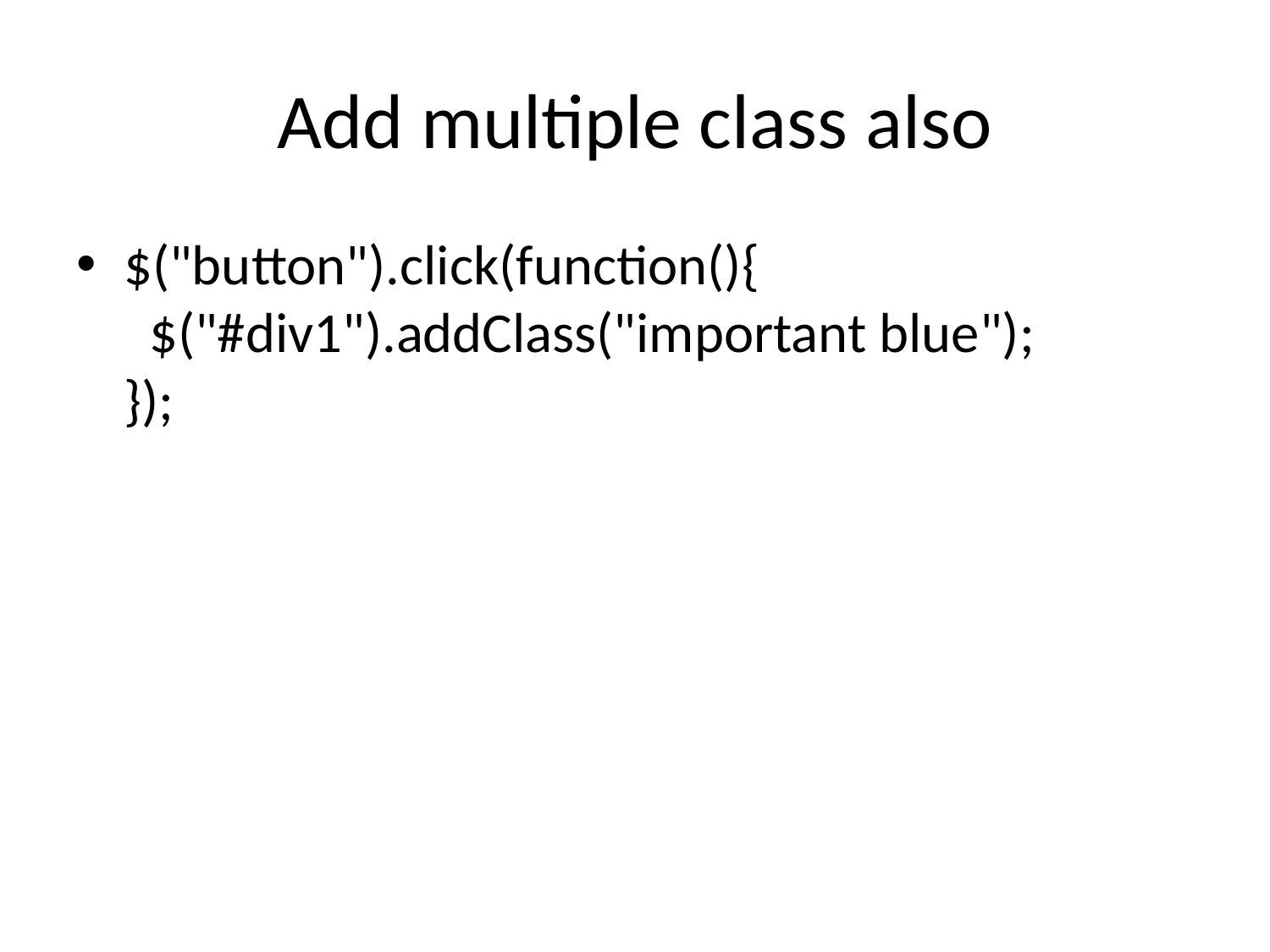

# Add multiple class also
$("button").click(function(){
  $("#div1").addClass("important blue");
});